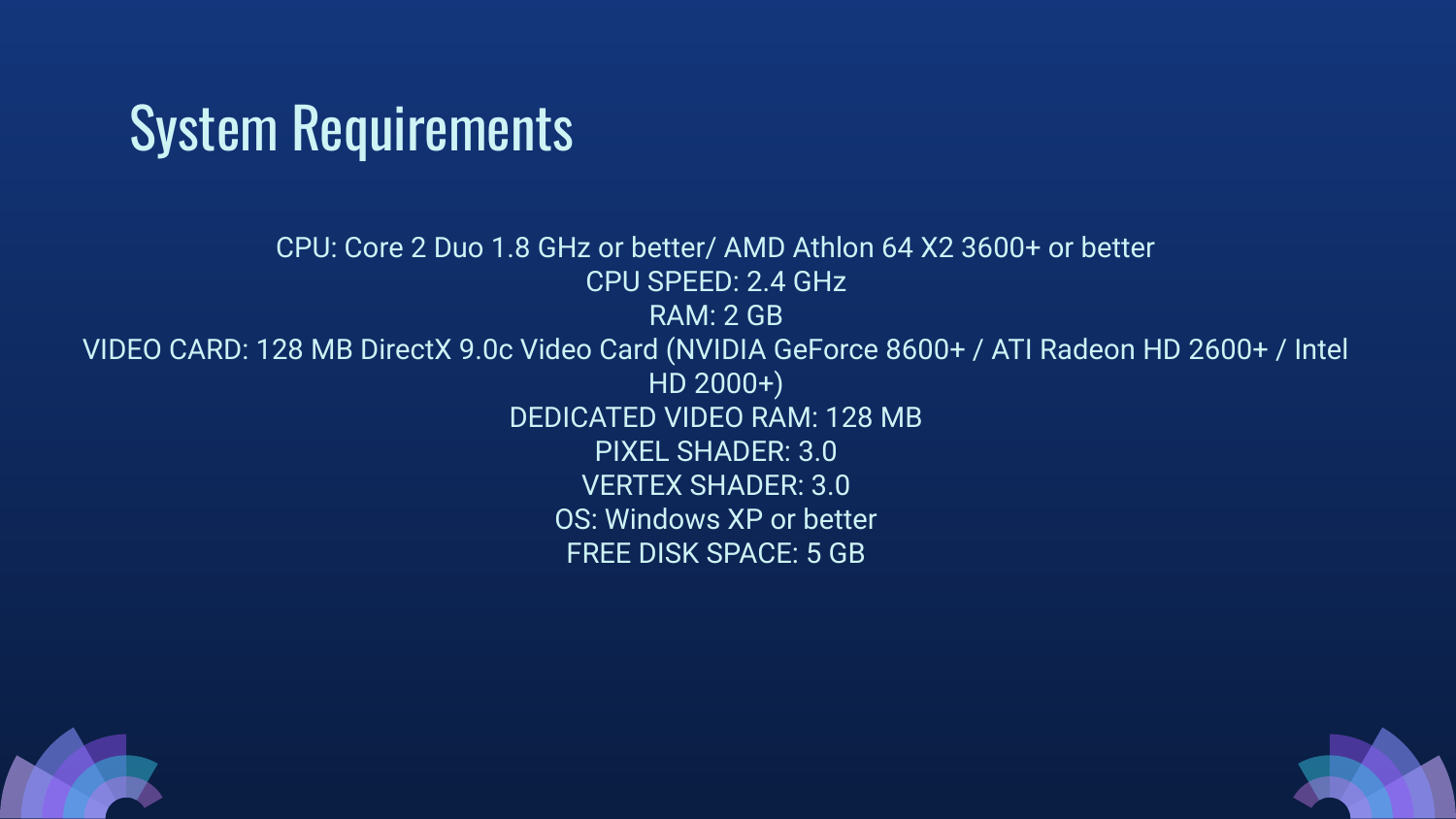

System Requirements
CPU: Core 2 Duo 1.8 GHz or better/ AMD Athlon 64 X2 3600+ or better
CPU SPEED: 2.4 GHz
RAM: 2 GB
VIDEO CARD: 128 MB DirectX 9.0c Video Card (NVIDIA GeForce 8600+ / ATI Radeon HD 2600+ / Intel HD 2000+)
DEDICATED VIDEO RAM: 128 MB
PIXEL SHADER: 3.0
VERTEX SHADER: 3.0
OS: Windows XP or better
FREE DISK SPACE: 5 GB